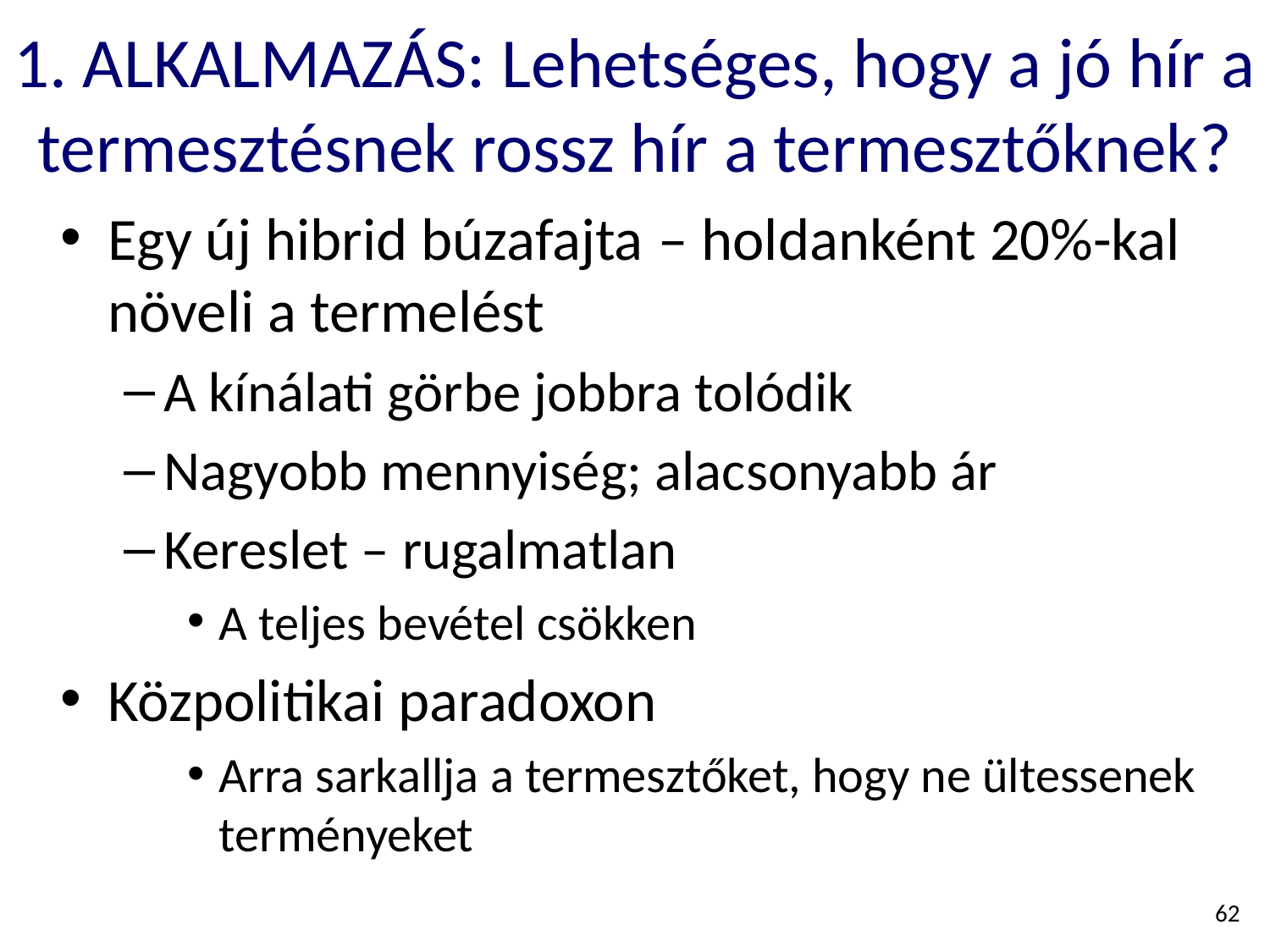

# 1. ALKALMAZÁS: Lehetséges, hogy a jó hír a termesztésnek rossz hír a termesztőknek?

Egy új hibrid búzafajta – holdanként 20%-kal növeli a termelést
A kínálati görbe jobbra tolódik
Nagyobb mennyiség; alacsonyabb ár
Kereslet – rugalmatlan
A teljes bevétel csökken
Közpolitikai paradoxon
Arra sarkallja a termesztőket, hogy ne ültessenek terményeket
62